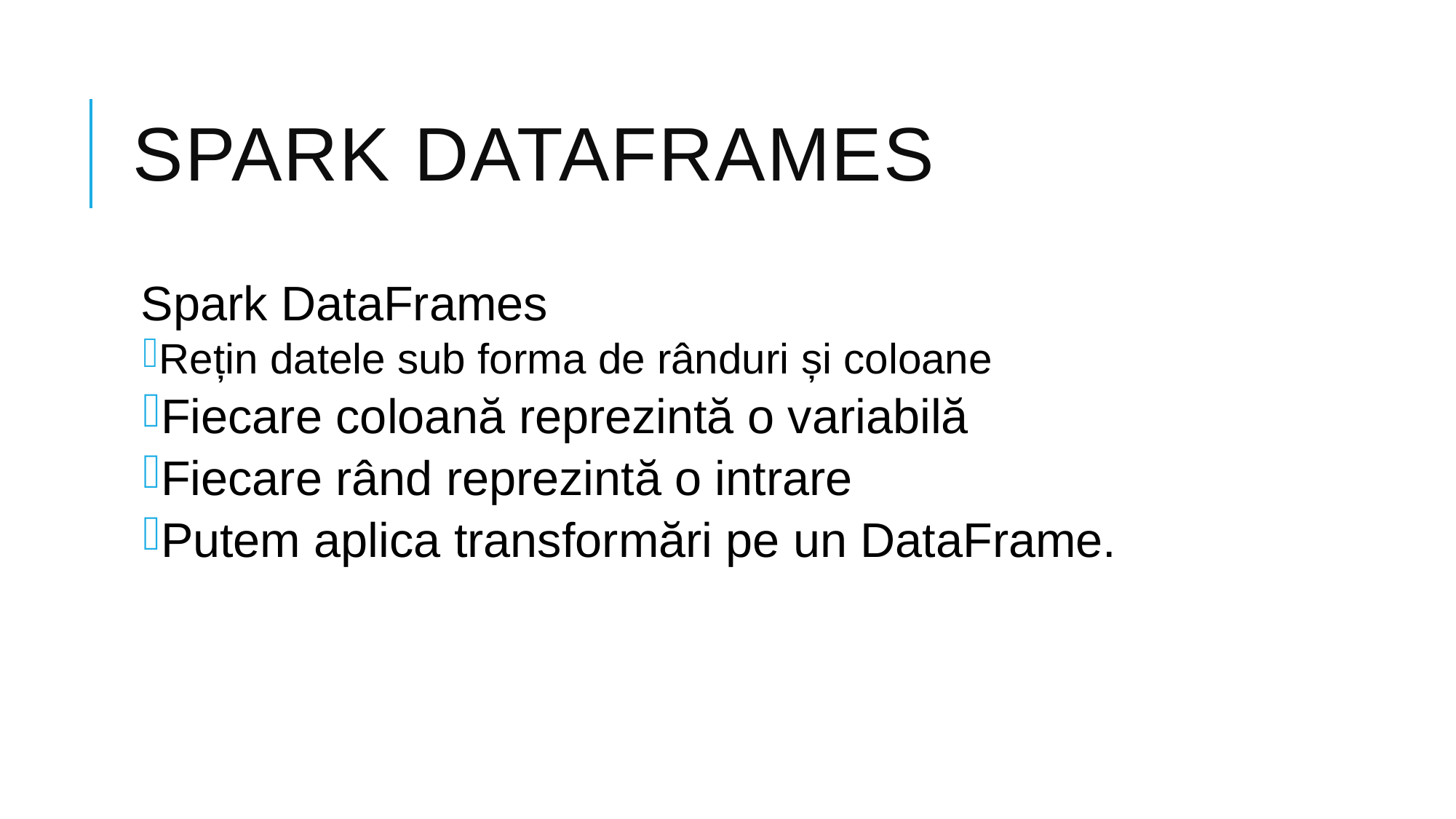

# SPARK DataFrames
Spark DataFrames
Rețin datele sub forma de rânduri și coloane
Fiecare coloană reprezintă o variabilă
Fiecare rând reprezintă o intrare
Putem aplica transformări pe un DataFrame.